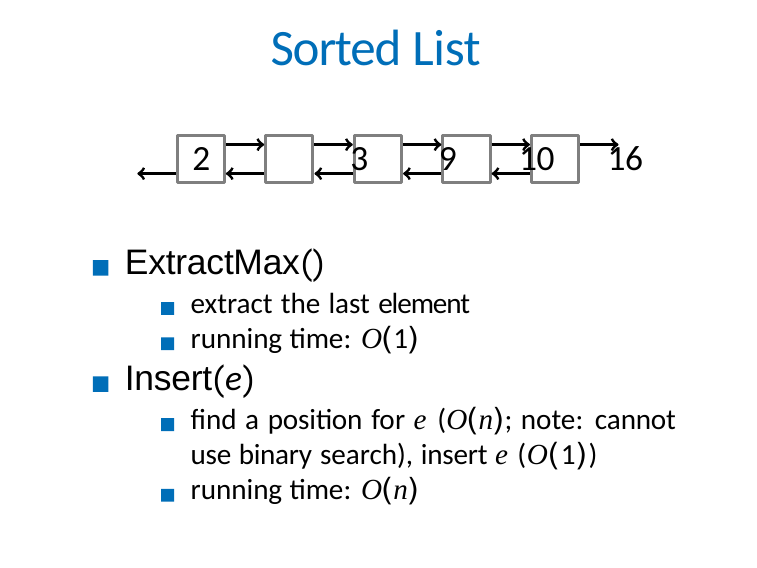

# Sorted List
2	3	9	10	16

ExtractMax()
extract the last element running time: O(1)
Insert(e)
find a position for e (O(n); note: cannot use binary search), insert e (O(1)) running time: O(n)